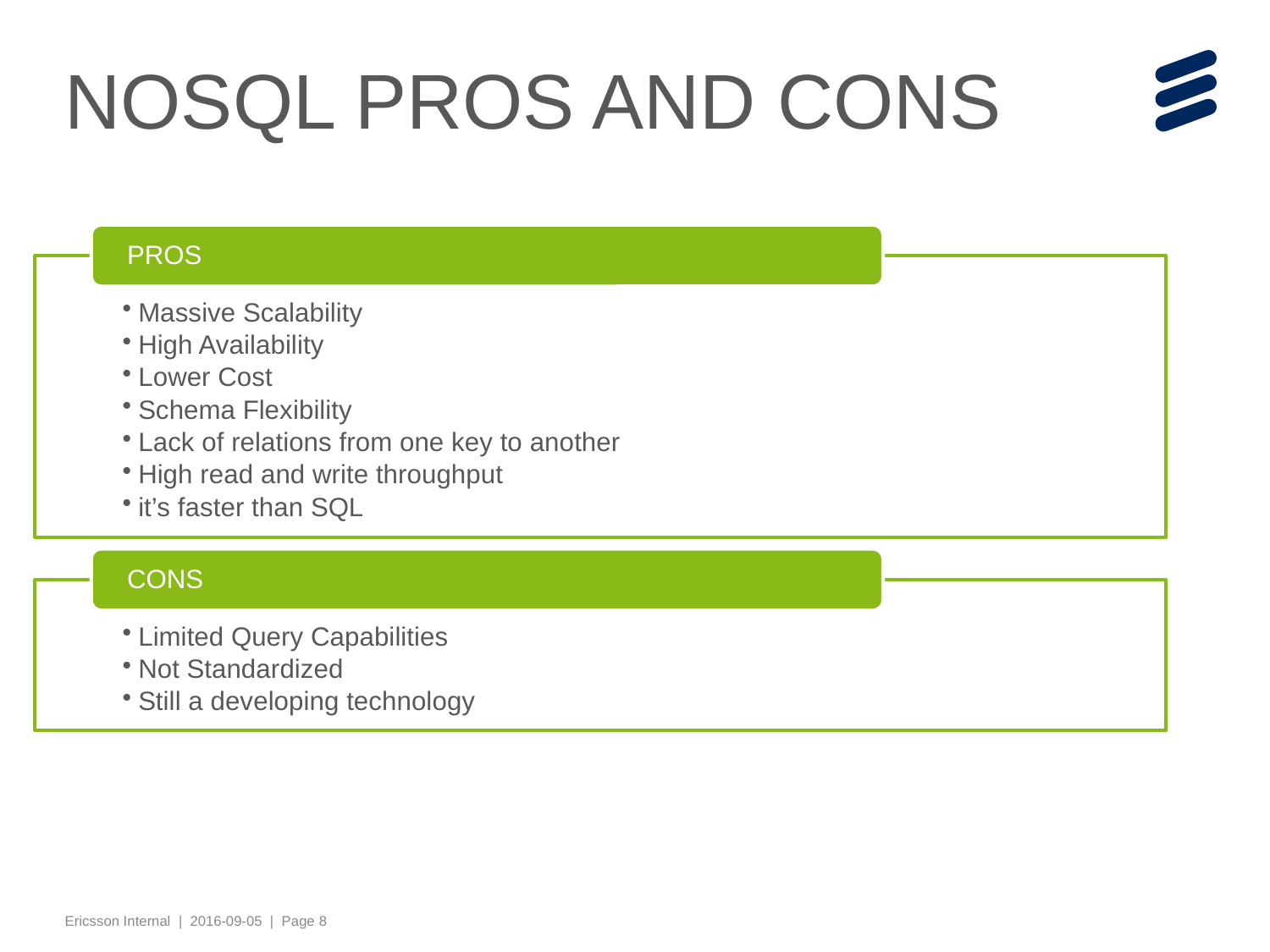

# NOSQL PROS AND CONS
Massive Scalability
High Availability
Lower Cost
Schema Flexibility
Lack of relations from one key to another
High read and write throughput
it’s faster than SQL
PROS
Limited Query Capabilities
Not Standardized
Still a developing technology
CONS